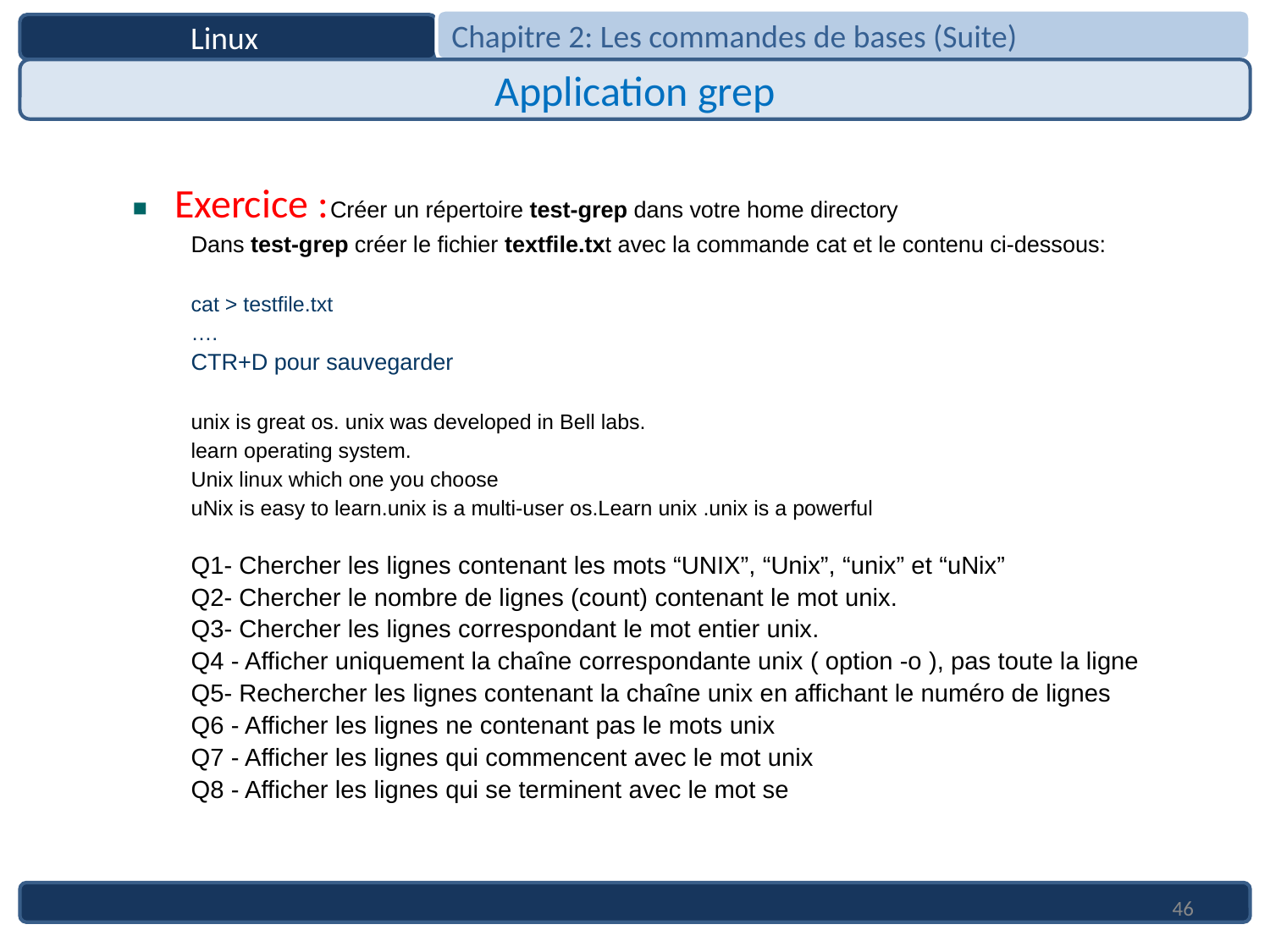

Chapitre 2: Les commandes de bases (Suite)
Linux
Application grep
Exercice : Créer un répertoire test-grep dans votre home directory
Dans test-grep créer le fichier textfile.txt avec la commande cat et le contenu ci-dessous:

cat > testfile.txt
….
CTR+D pour sauvegarder

unix is great os. unix was developed in Bell labs.
learn operating system.
Unix linux which one you choose
uNix is easy to learn.unix is a multi-user os.Learn unix .unix is a powerful

Q1- Chercher les lignes contenant les mots “UNIX”, “Unix”, “unix” et “uNix”
Q2- Chercher le nombre de lignes (count) contenant le mot unix.
Q3- Chercher les lignes correspondant le mot entier unix.
Q4 - Afficher uniquement la chaîne correspondante unix ( option -o ), pas toute la ligne
Q5- Rechercher les lignes contenant la chaîne unix en affichant le numéro de lignes
Q6 - Afficher les lignes ne contenant pas le mots unix
Q7 - Afficher les lignes qui commencent avec le mot unix
Q8 - Afficher les lignes qui se terminent avec le mot se

46